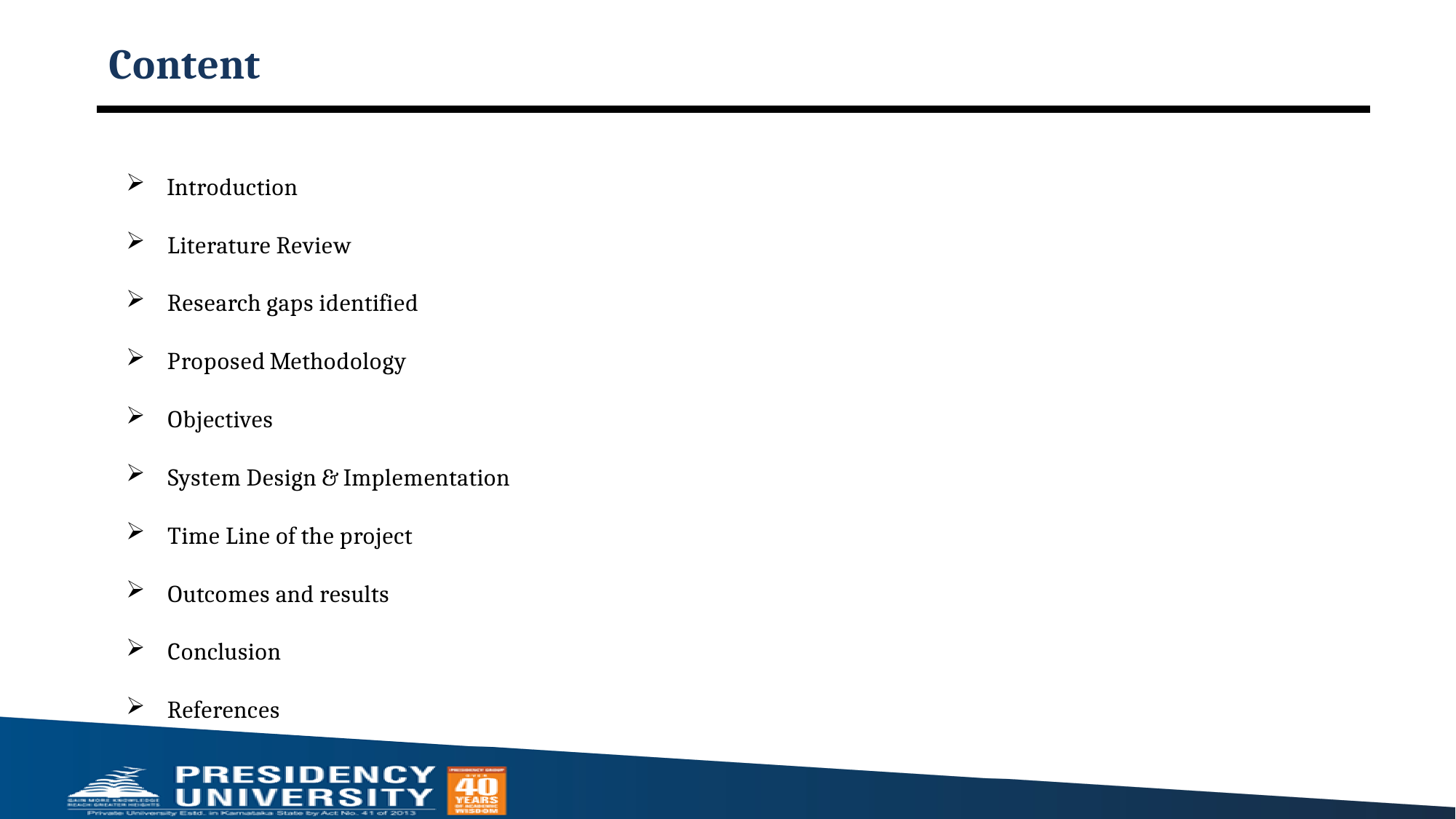

# Content
Introduction
Literature Review
Research gaps identified
Proposed Methodology
Objectives
System Design & Implementation
Time Line of the project
Outcomes and results
Conclusion
References